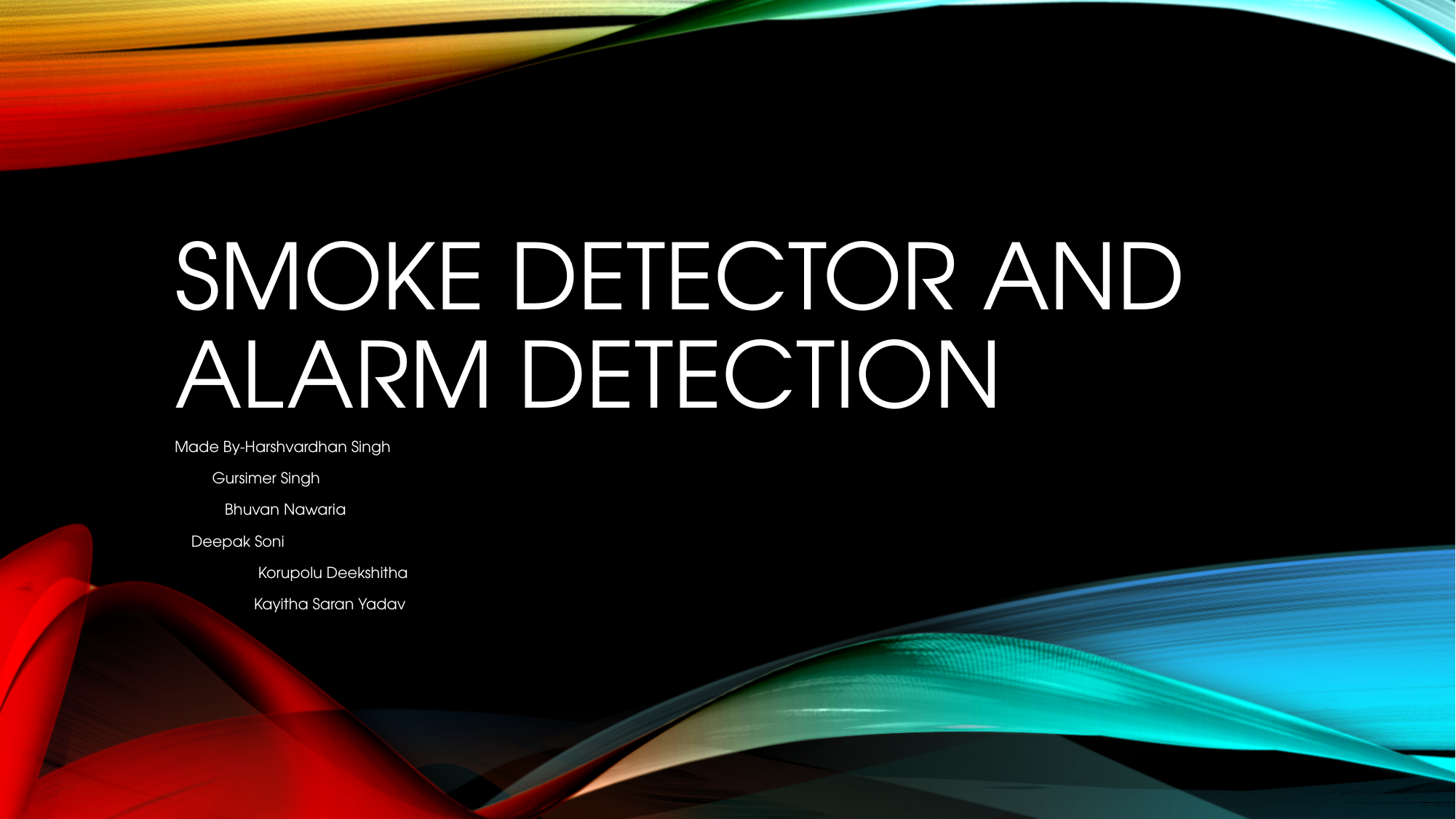

# Smoke Detector and alarm detection
Made By-Harshvardhan Singh
         Gursimer Singh
            Bhuvan Nawaria
    Deepak Soni
                    Korupolu Deekshitha
                   Kayitha Saran Yadav